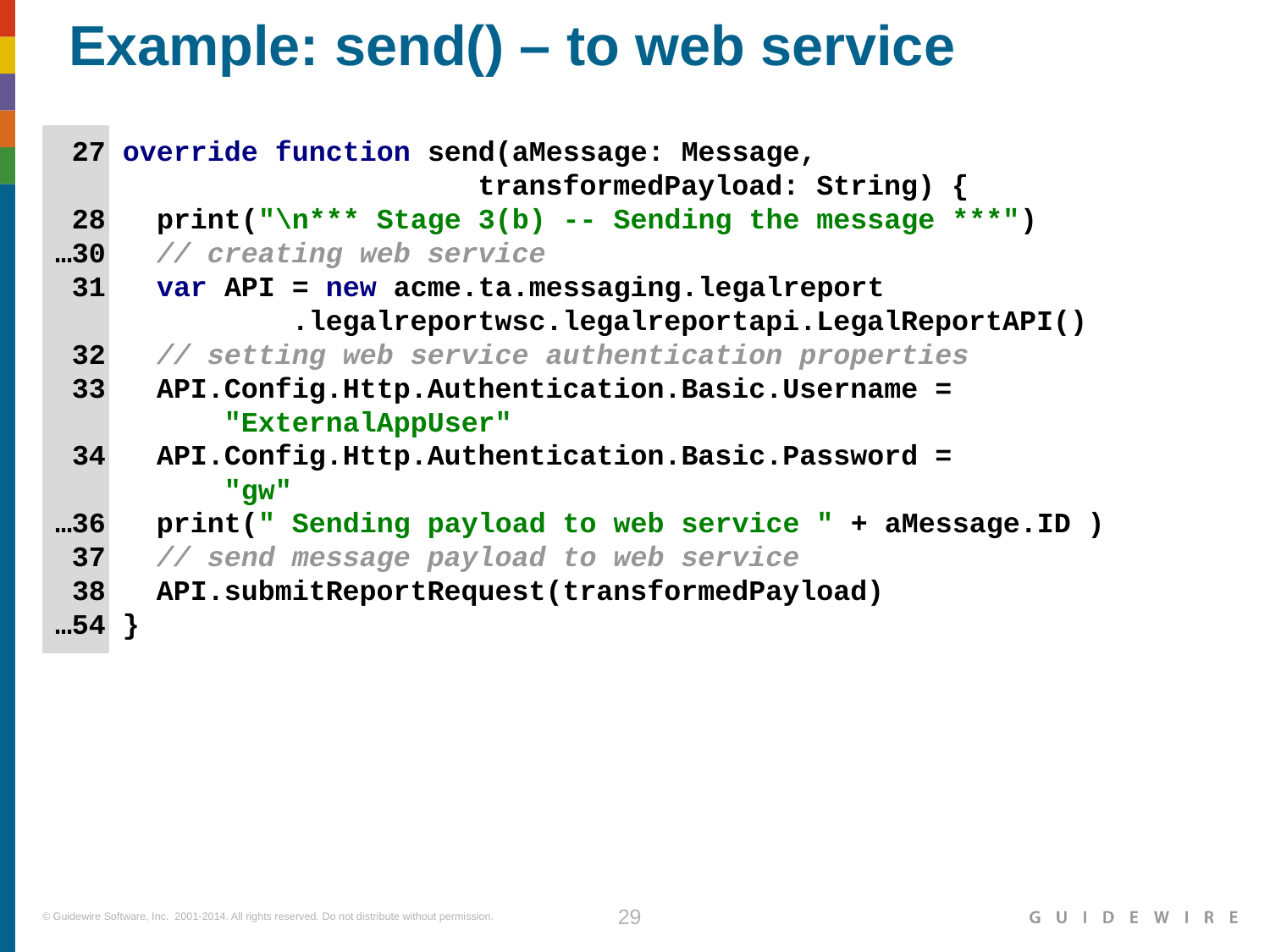

# Example: send() – to web service
 27 override function send(aMessage: Message,
                         transformedPayload: String) {
 28   print("\n*** Stage 3(b) -- Sending the message ***")
…30   // creating web service
 31   var API = new acme.ta.messaging.legalreport
              .legalreportwsc.legalreportapi.LegalReportAPI()
 32   // setting web service authentication properties
 33   API.Config.Http.Authentication.Basic.Username =
          "ExternalAppUser"
 34   API.Config.Http.Authentication.Basic.Password =
          "gw"
…36   print(" Sending payload to web service " + aMessage.ID )
 37   // send message payload to web service
 38   API.submitReportRequest(transformedPayload)
…54 }